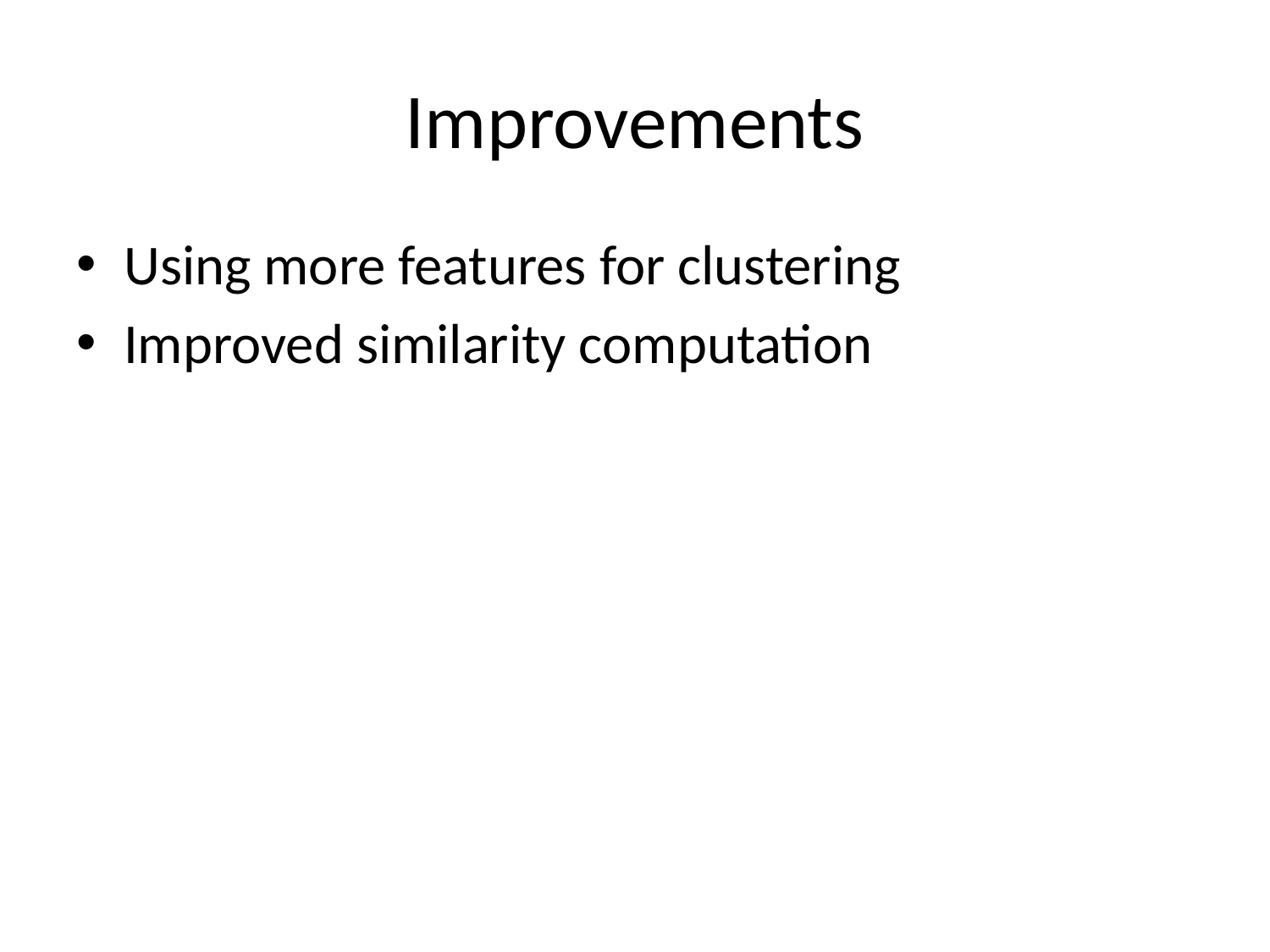

# Improvements
Using more features for clustering
Improved similarity computation